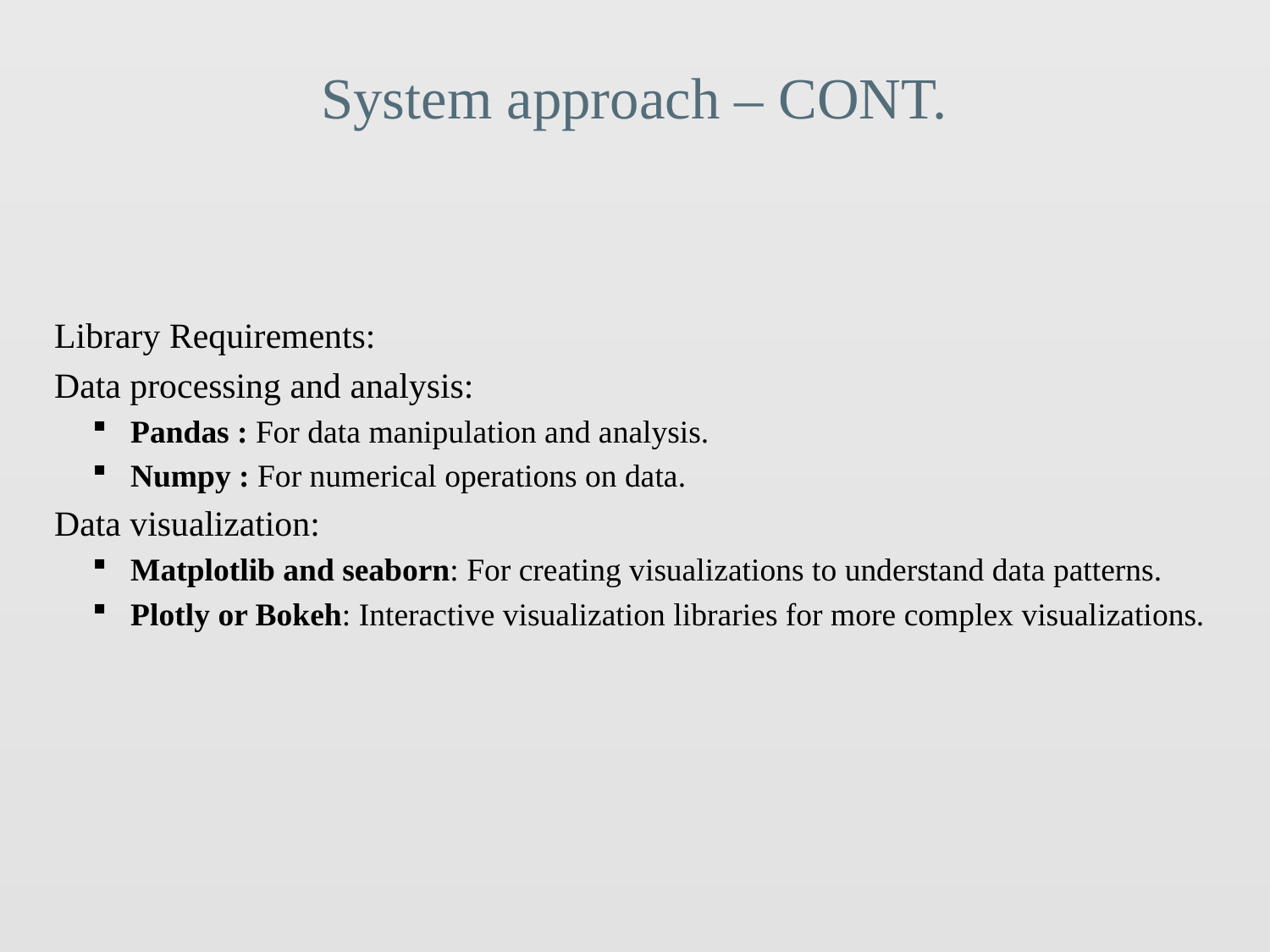

System approach – CONT.
#

Library Requirements:
Data processing and analysis:
Pandas : For data manipulation and analysis.
Numpy : For numerical operations on data.
Data visualization:
Matplotlib and seaborn: For creating visualizations to understand data patterns.
Plotly or Bokeh: Interactive visualization libraries for more complex visualizations.